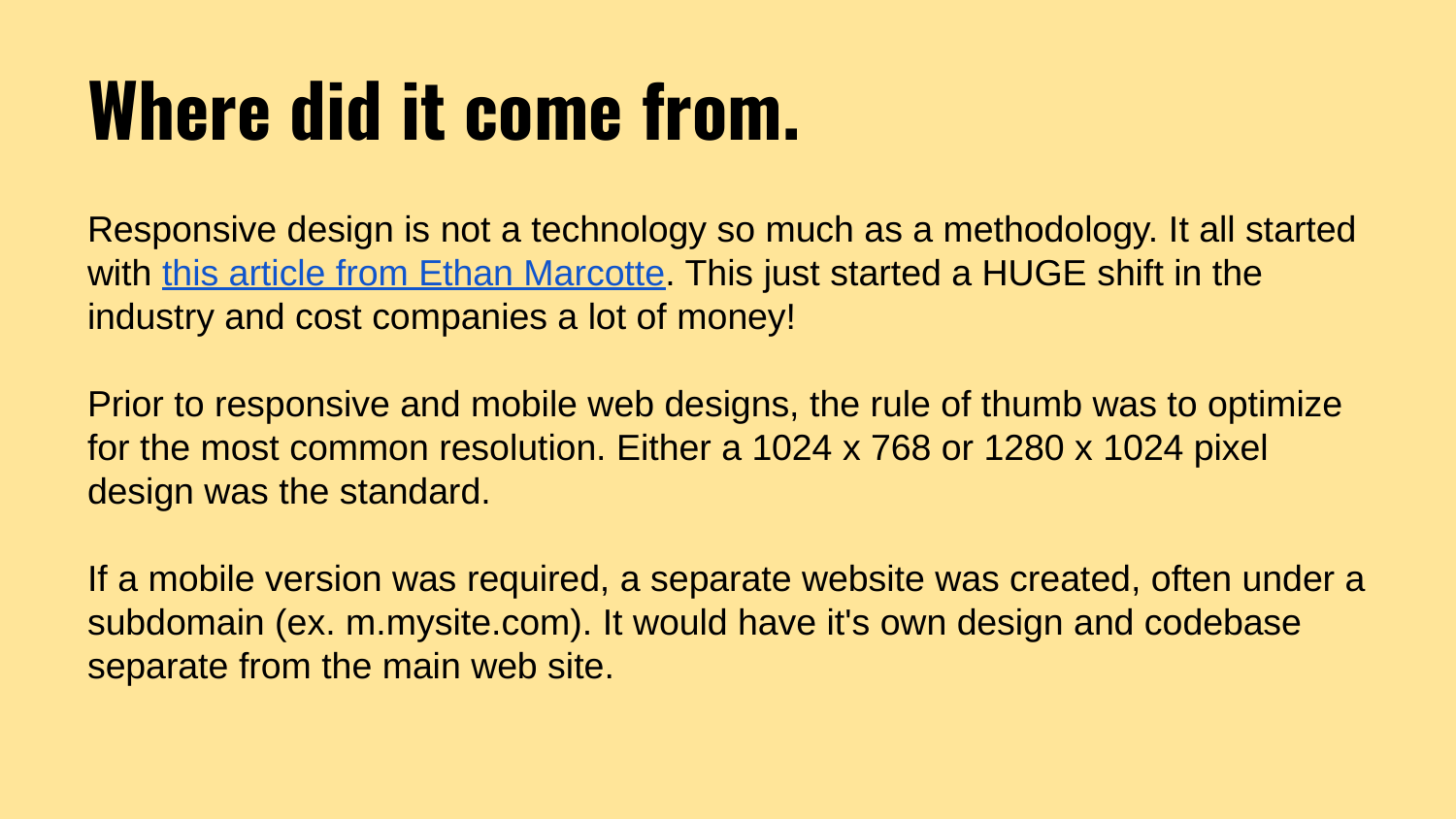

# Where did it come from.
Responsive design is not a technology so much as a methodology. It all started with this article from Ethan Marcotte. This just started a HUGE shift in the industry and cost companies a lot of money!

Prior to responsive and mobile web designs, the rule of thumb was to optimize for the most common resolution. Either a 1024 x 768 or 1280 x 1024 pixel design was the standard.

If a mobile version was required, a separate website was created, often under a subdomain (ex. m.mysite.com). It would have it's own design and codebase separate from the main web site.